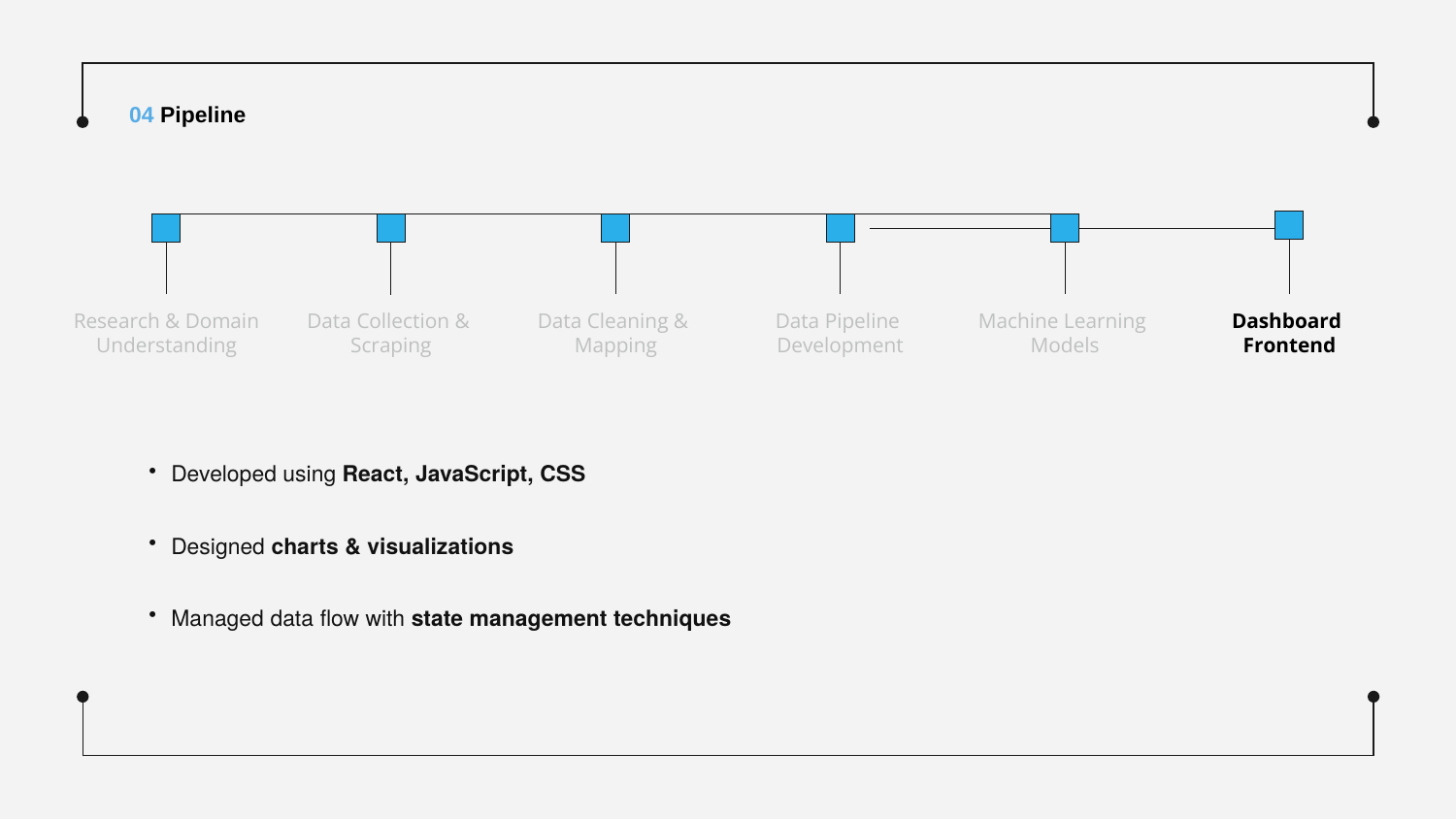

# 04 Pipeline

Research & Domain Understanding
Data Cleaning &
Mapping
Data Pipeline
Development
Machine Learning
Models
Dashboard
Frontend
Data Collection &
Scraping
Developed using React, JavaScript, CSS

Designed charts & visualizations

Managed data flow with state management techniques